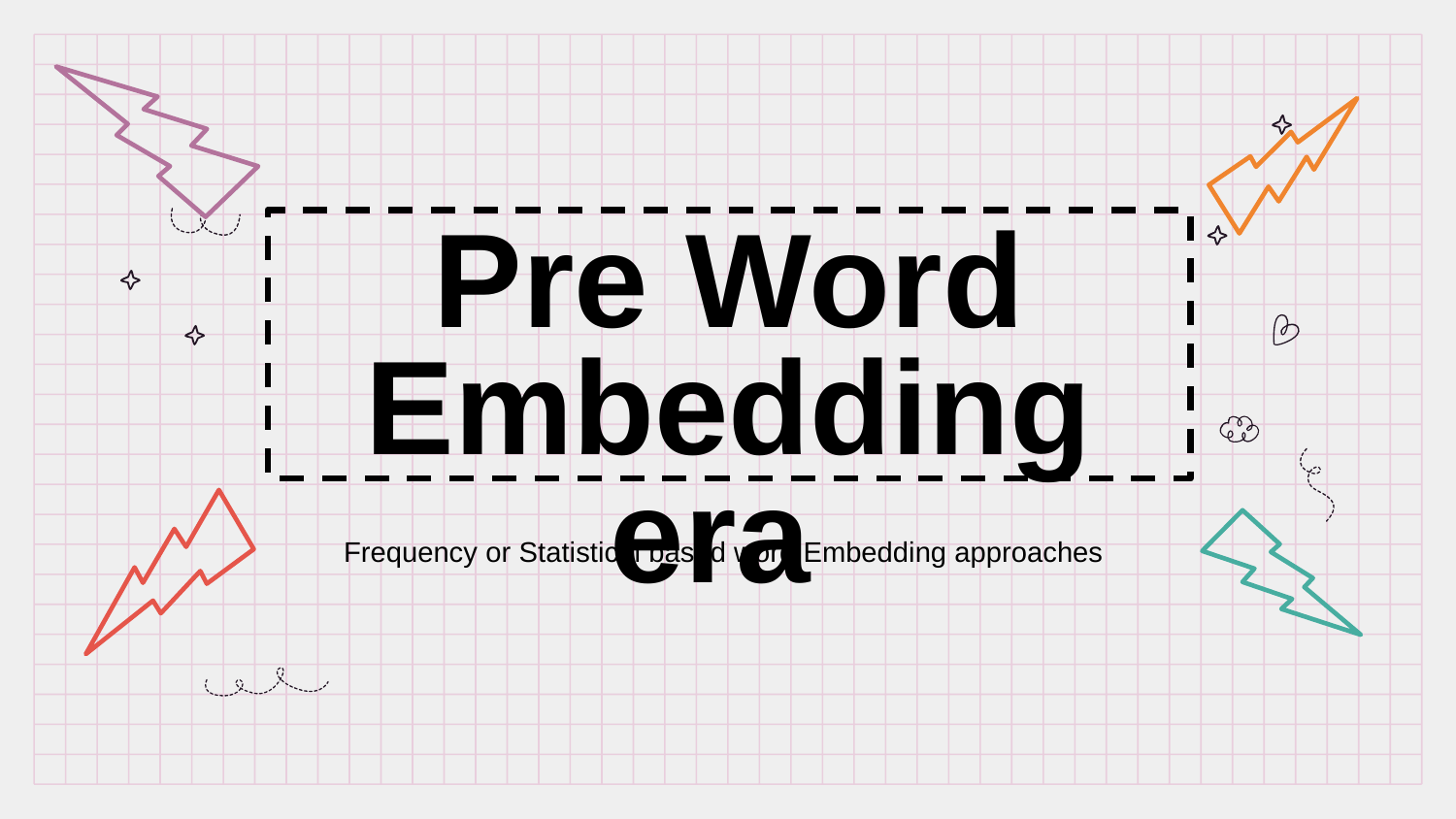

# Pre Word Embedding era

Frequency or Statistical based word Embedding approaches